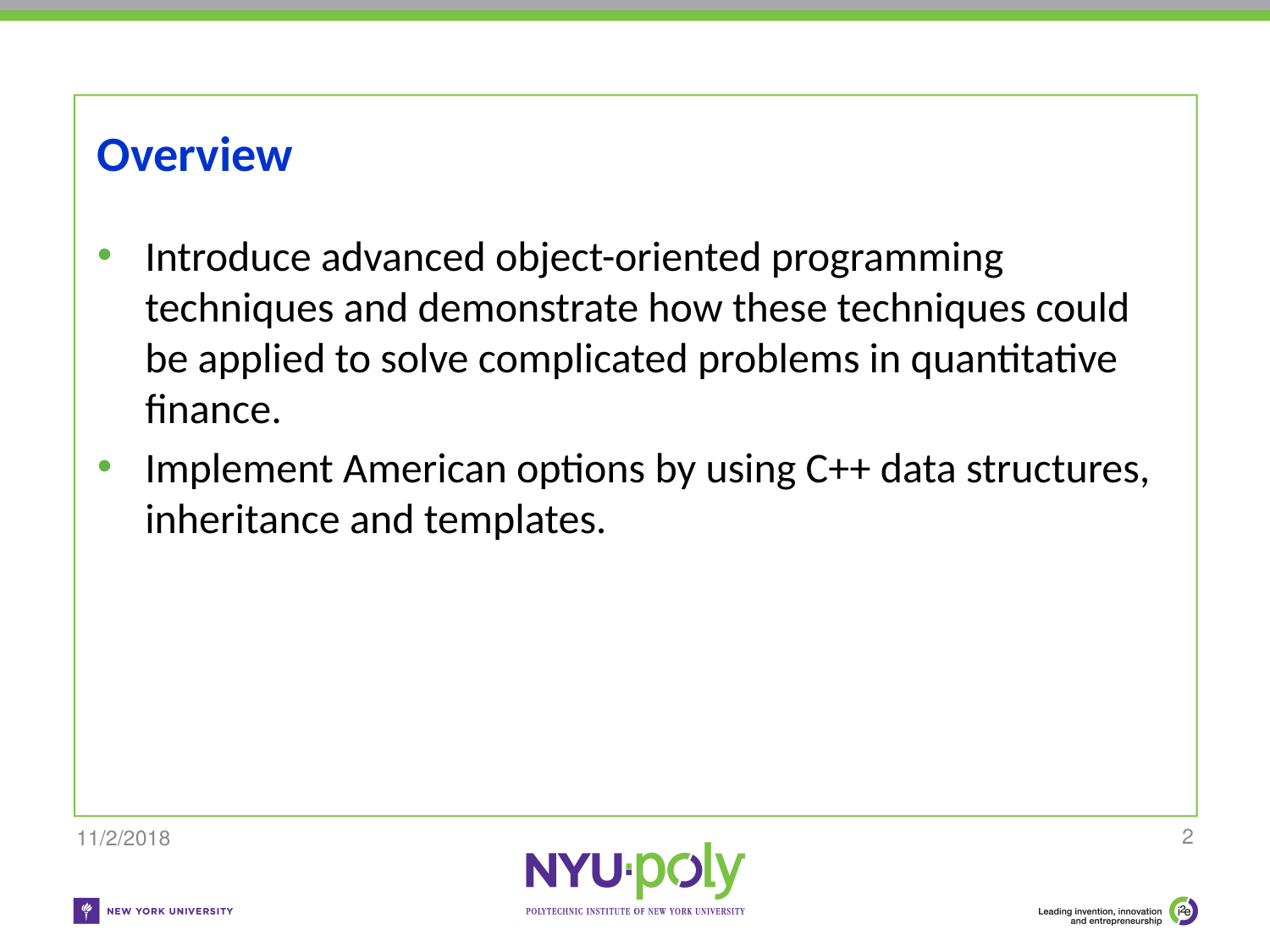

# Overview
Introduce advanced object-oriented programming techniques and demonstrate how these techniques could be applied to solve complicated problems in quantitative finance.
Implement American options by using C++ data structures, inheritance and templates.

11/2/2018
2